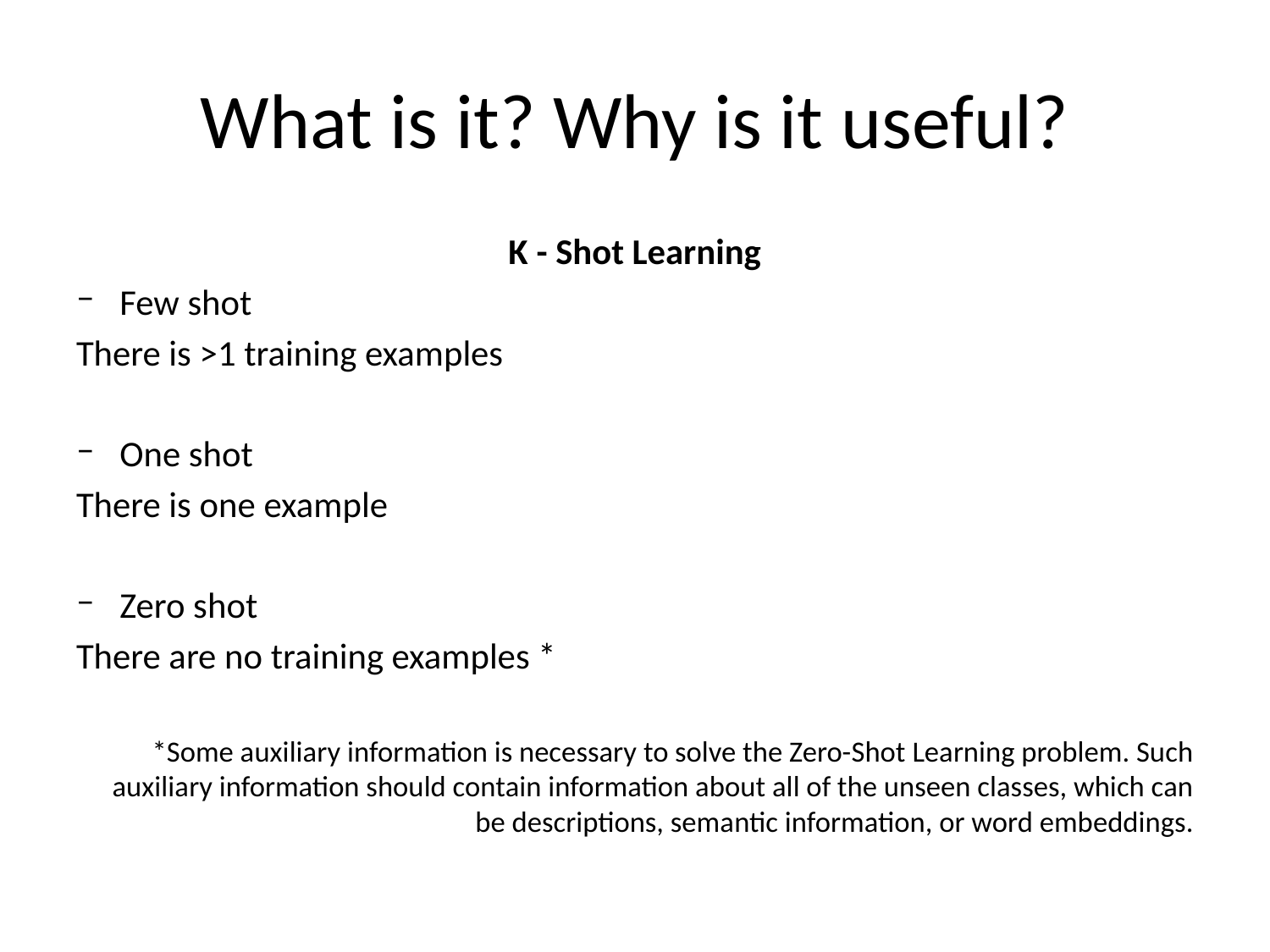

# What is it? Why is it useful?
K - Shot Learning
Few shot
There is >1 training examples

One shot
There is one example

Zero shot
There are no training examples *

*Some auxiliary information is necessary to solve the Zero-Shot Learning problem. Such auxiliary information should contain information about all of the unseen classes, which can be descriptions, semantic information, or word embeddings.